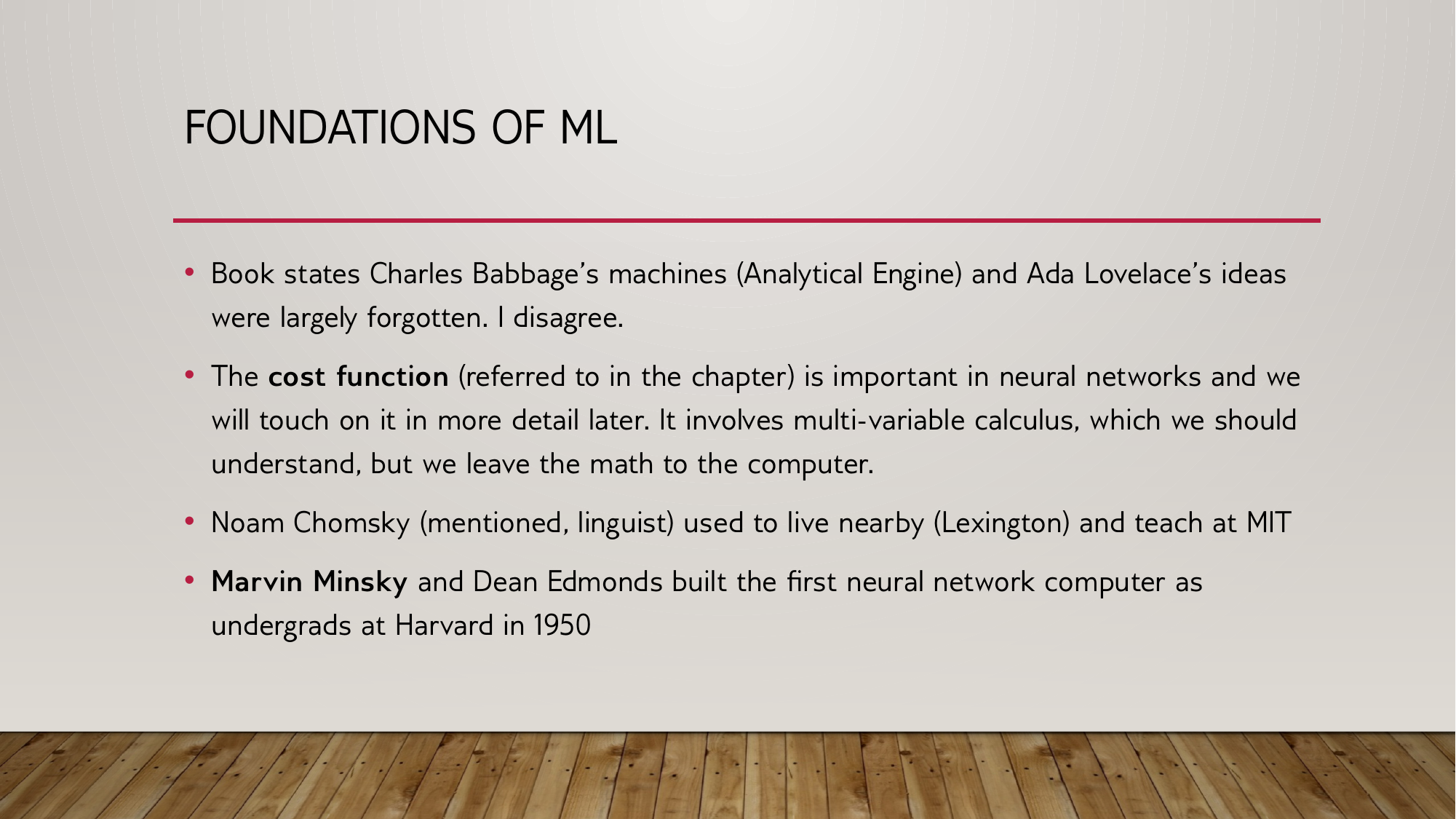

# Foundations of ml
Book states Charles Babbage’s machines (Analytical Engine) and Ada Lovelace’s ideas were largely forgotten. I disagree.
The cost function (referred to in the chapter) is important in neural networks and we will touch on it in more detail later. It involves multi-variable calculus, which we should understand, but we leave the math to the computer.
Noam Chomsky (mentioned, linguist) used to live nearby (Lexington) and teach at MIT
Marvin Minsky and Dean Edmonds built the first neural network computer as undergrads at Harvard in 1950